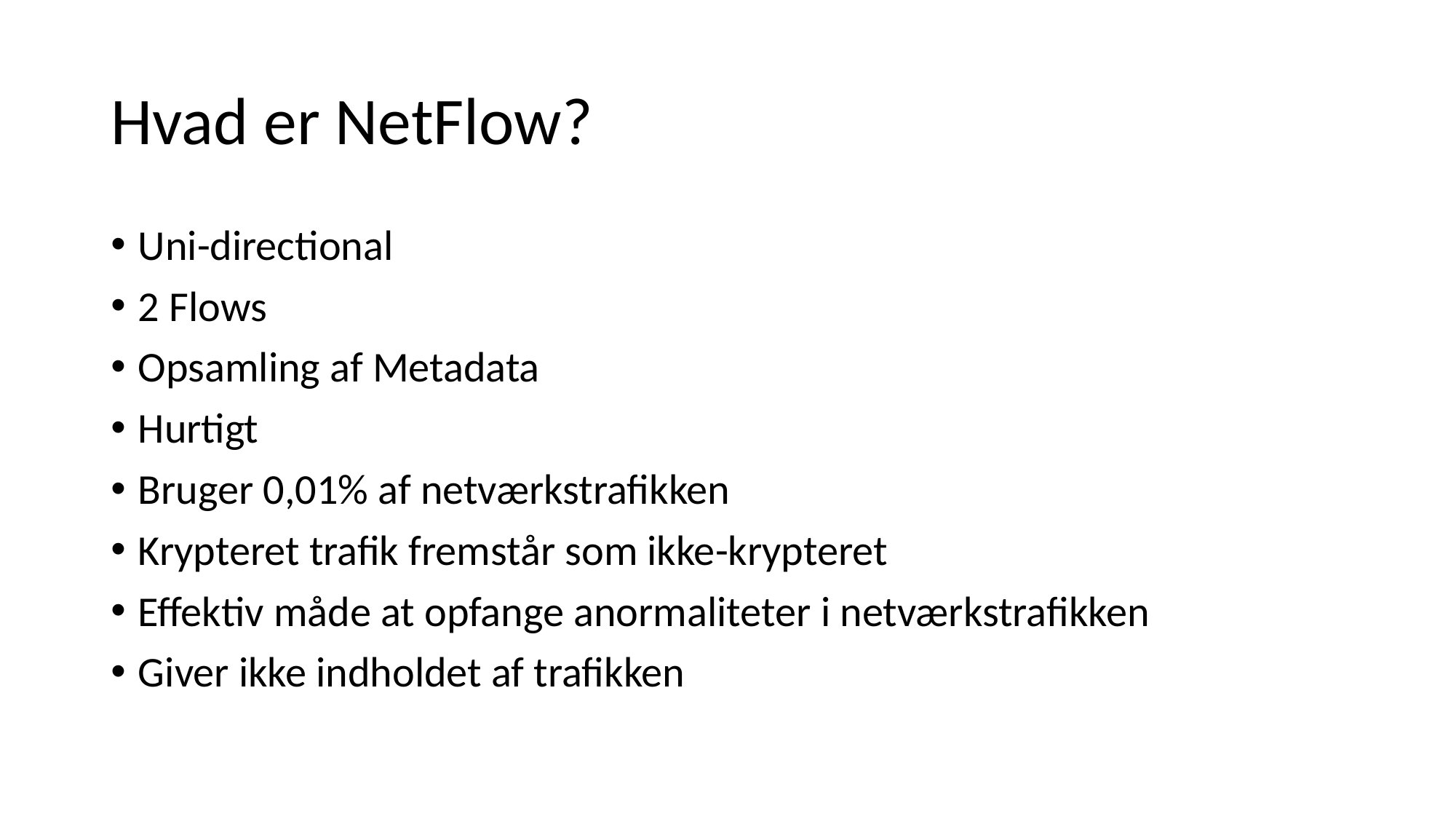

# Hvad er NetFlow?
Uni-directional
2 Flows
Opsamling af Metadata
Hurtigt
Bruger 0,01% af netværkstrafikken
Krypteret trafik fremstår som ikke-krypteret
Effektiv måde at opfange anormaliteter i netværkstrafikken
Giver ikke indholdet af trafikken